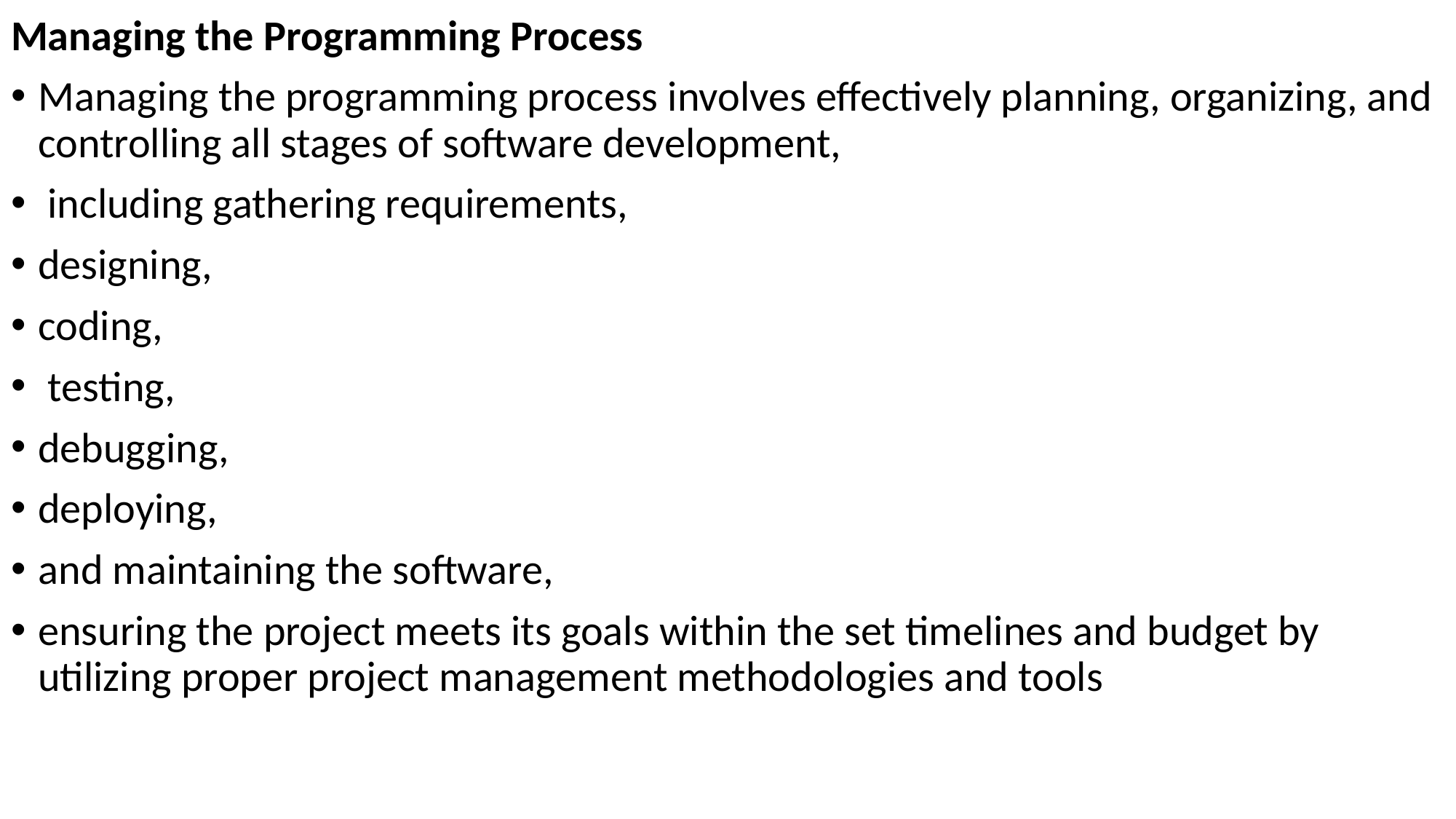

Managing the Programming Process
Managing the programming process involves effectively planning, organizing, and controlling all stages of software development,
 including gathering requirements,
designing,
coding,
 testing,
debugging,
deploying,
and maintaining the software,
ensuring the project meets its goals within the set timelines and budget by utilizing proper project management methodologies and tools